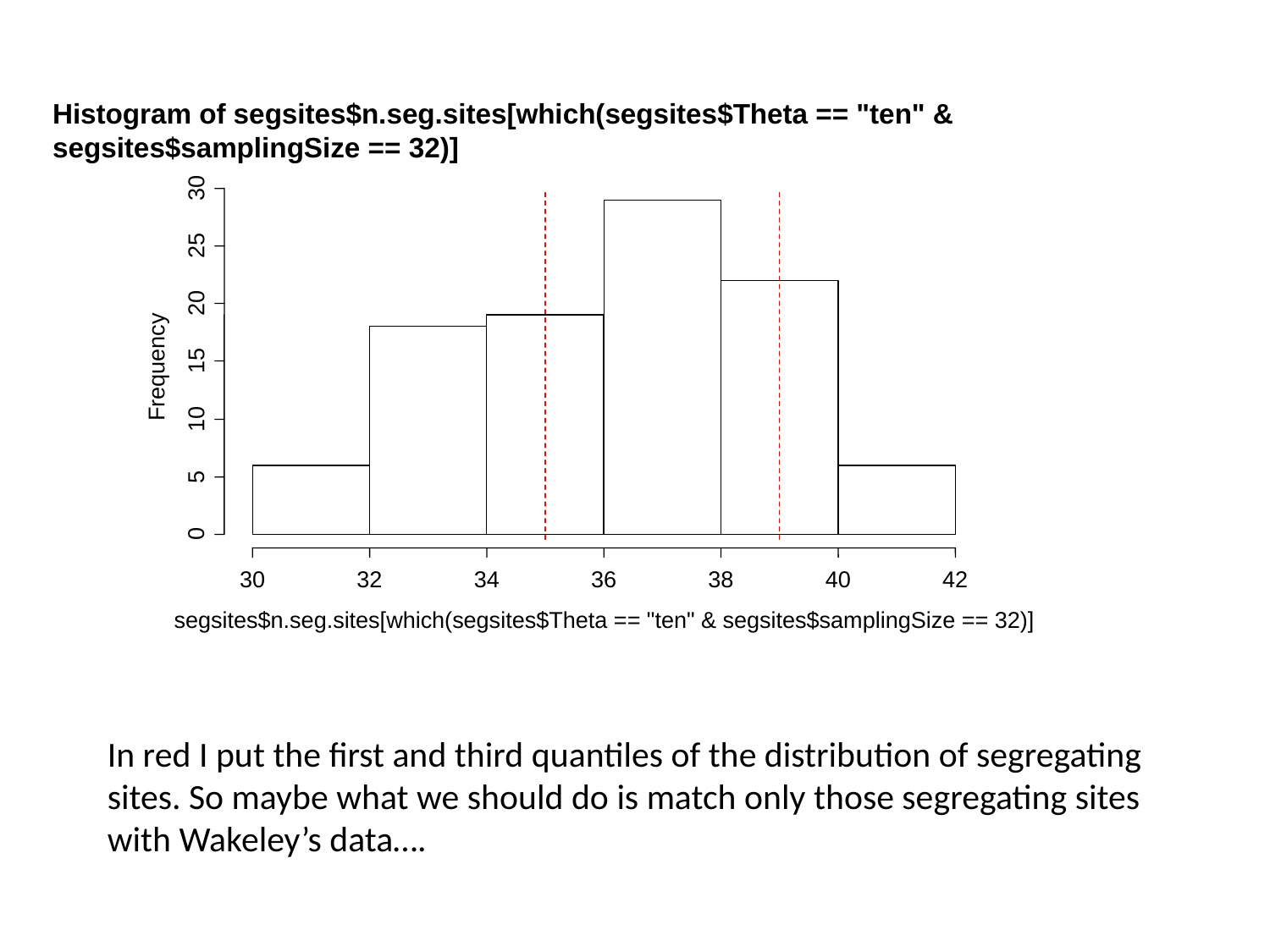

Histogram of segsites$n.seg.sites[which(segsites$Theta == "ten" & segsites$samplingSize == 32)]

30

25

20

15
Frequency

10

5

0

30
32
34
36
38
40
42
segsites$n.seg.sites[which(segsites$Theta == "ten" & segsites$samplingSize == 32)]
In red I put the first and third quantiles of the distribution of segregating sites. So maybe what we should do is match only those segregating sites with Wakeley’s data….